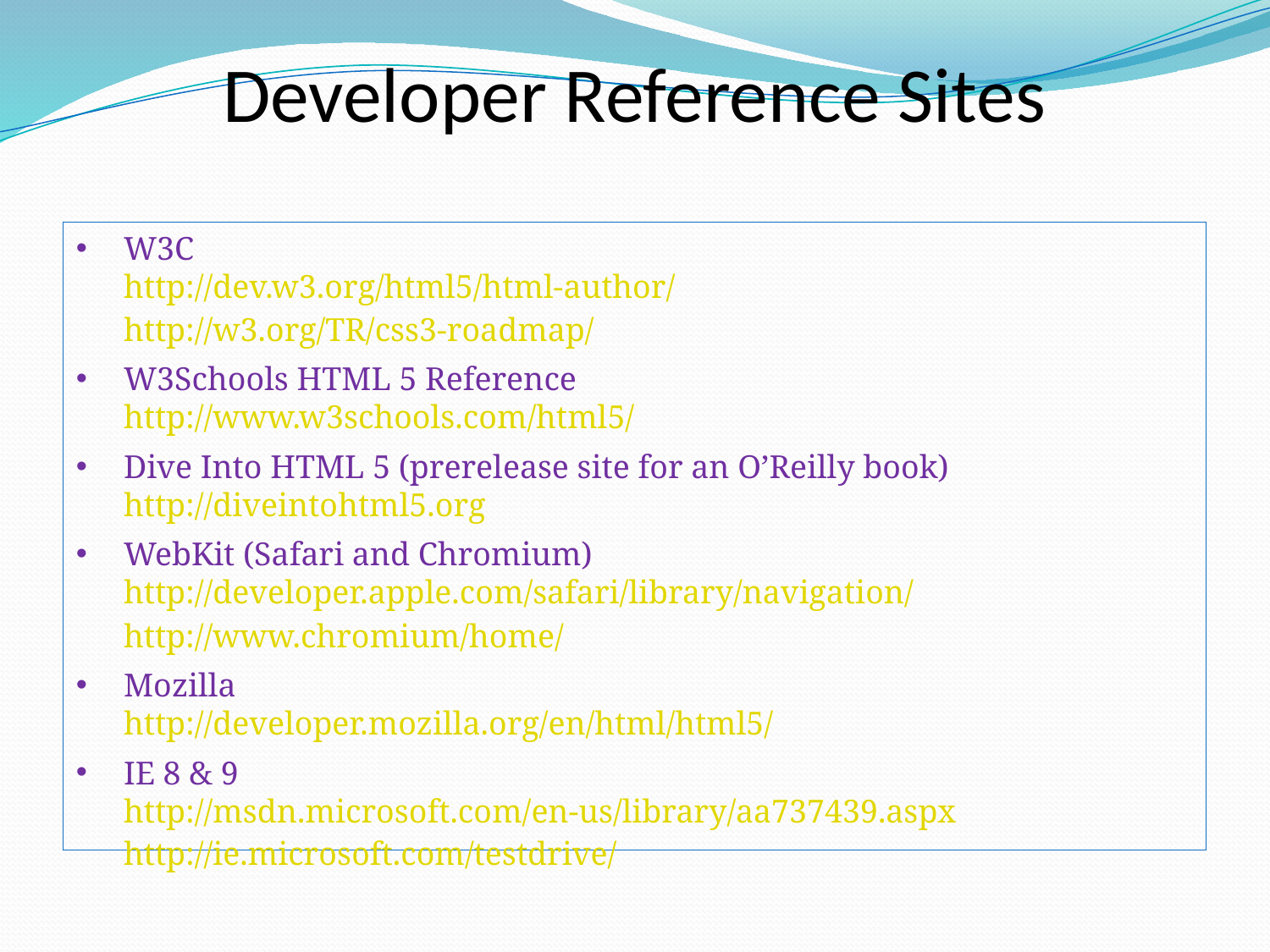

Developer Reference Sites
W3C
http://dev.w3.org/html5/html-author/
http://w3.org/TR/css3-roadmap/
W3Schools HTML 5 Reference
http://www.w3schools.com/html5/
Dive Into HTML 5 (prerelease site for an O’Reilly book)
http://diveintohtml5.org
WebKit (Safari and Chromium)
http://developer.apple.com/safari/library/navigation/
http://www.chromium/home/
Mozilla
http://developer.mozilla.org/en/html/html5/
IE 8 & 9
http://msdn.microsoft.com/en-us/library/aa737439.aspx
http://ie.microsoft.com/testdrive/